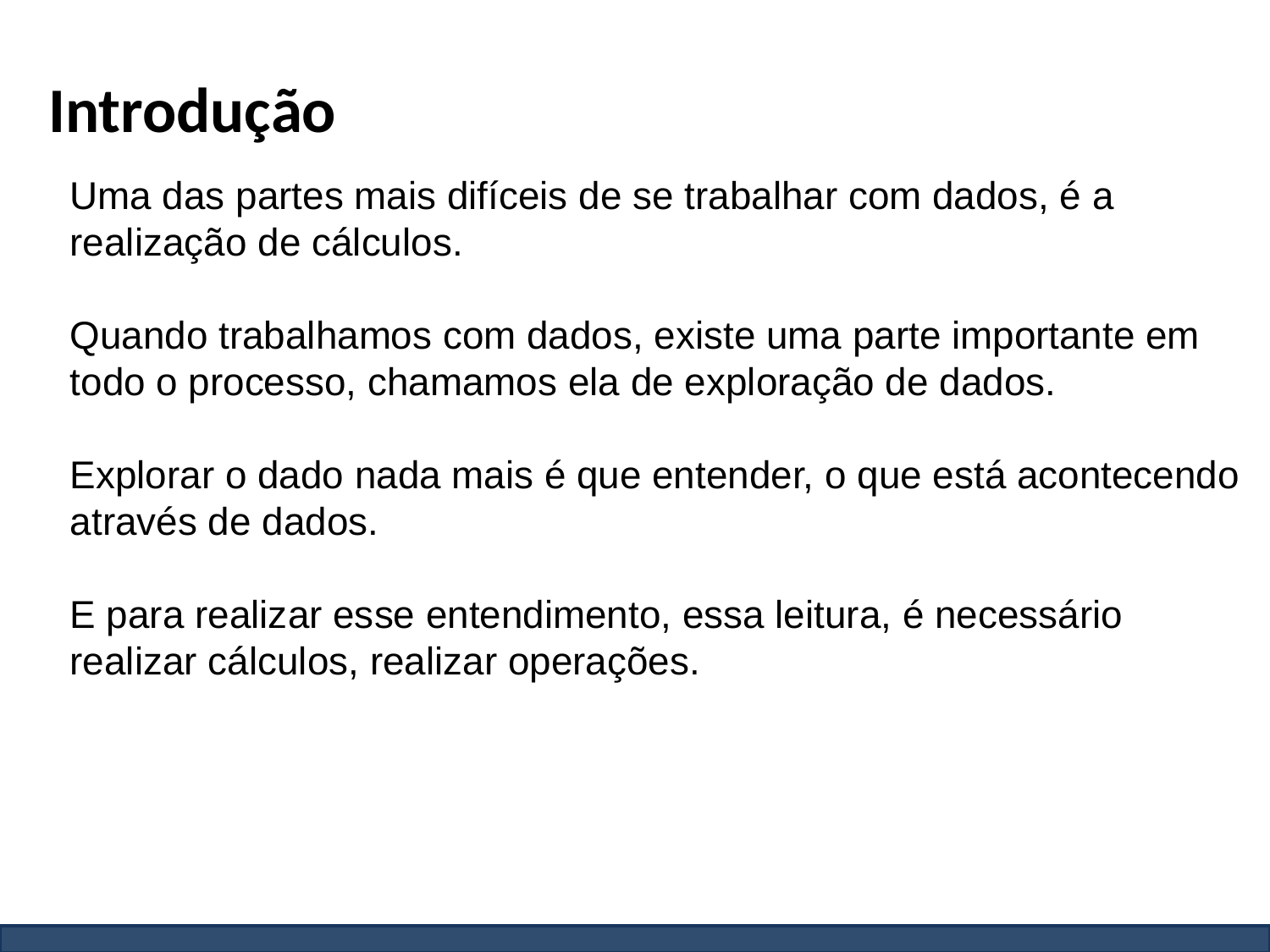

Introdução
Uma das partes mais difíceis de se trabalhar com dados, é a realização de cálculos.

Quando trabalhamos com dados, existe uma parte importante em todo o processo, chamamos ela de exploração de dados.

Explorar o dado nada mais é que entender, o que está acontecendo através de dados.

E para realizar esse entendimento, essa leitura, é necessário realizar cálculos, realizar operações.